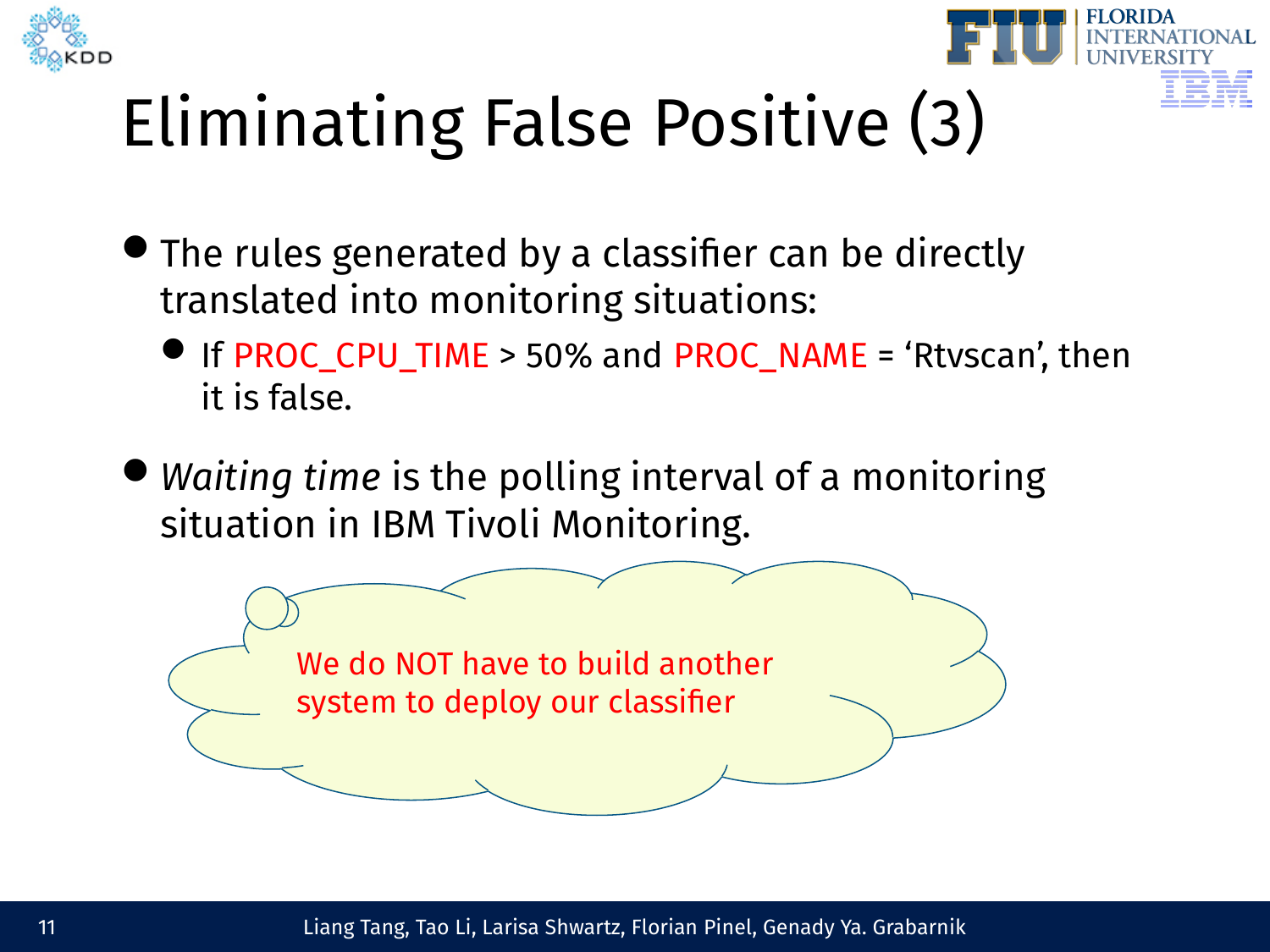

# Eliminating False Positive (3)
The rules generated by a classifier can be directly translated into monitoring situations:
If PROC_CPU_TIME > 50% and PROC_NAME = ‘Rtvscan’, then it is false.
Waiting time is the polling interval of a monitoring situation in IBM Tivoli Monitoring.
We do NOT have to build another system to deploy our classifier
Liang Tang, Tao Li, Larisa Shwartz, Florian Pinel, Genady Ya. Grabarnik
11